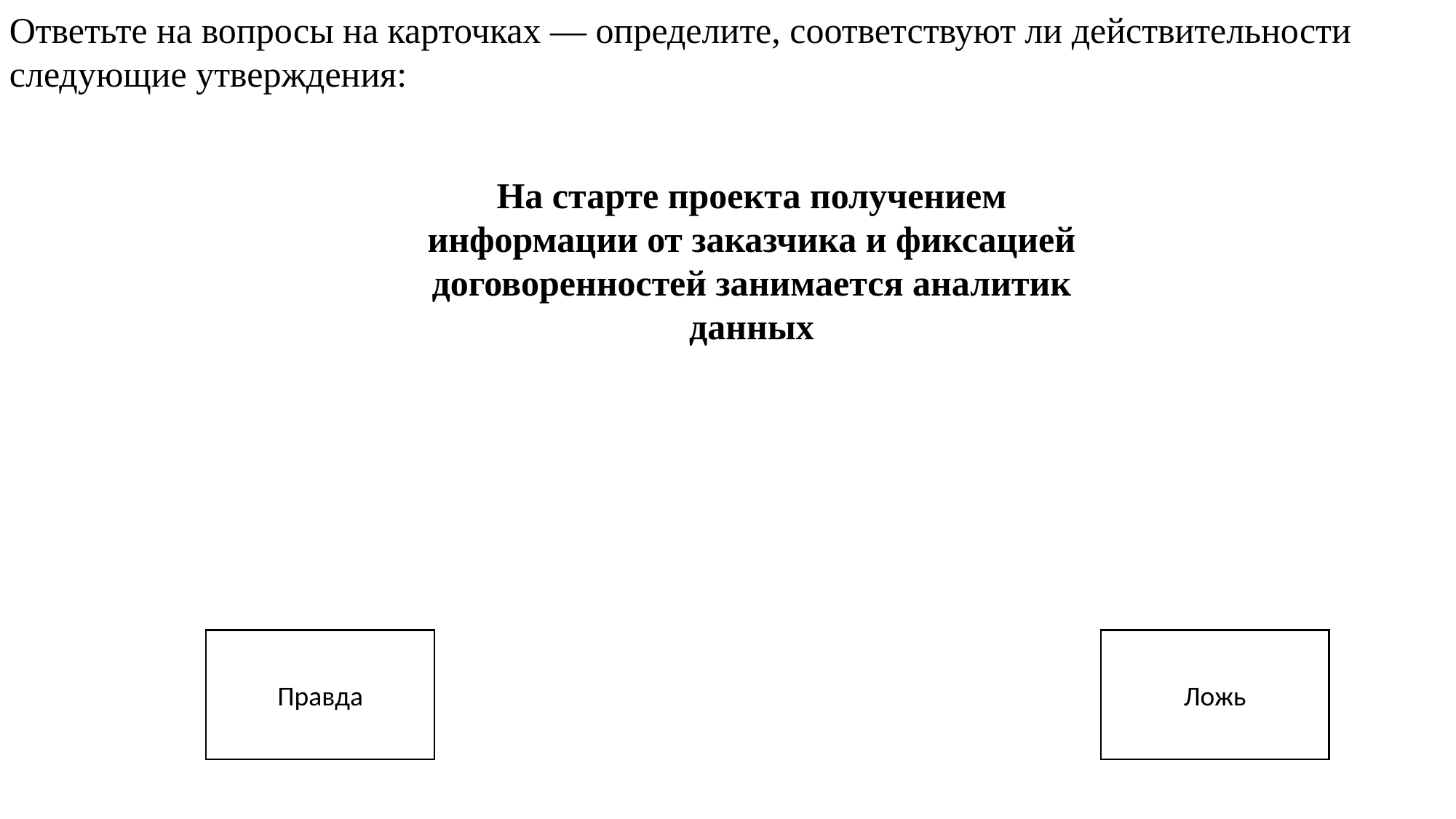

Ответьте на вопросы на карточках — определите, соответствуют ли действительности следующие утверждения:
На старте проекта получением информации от заказчика и фиксацией договоренностей занимается аналитик данных
Правда
Ложь